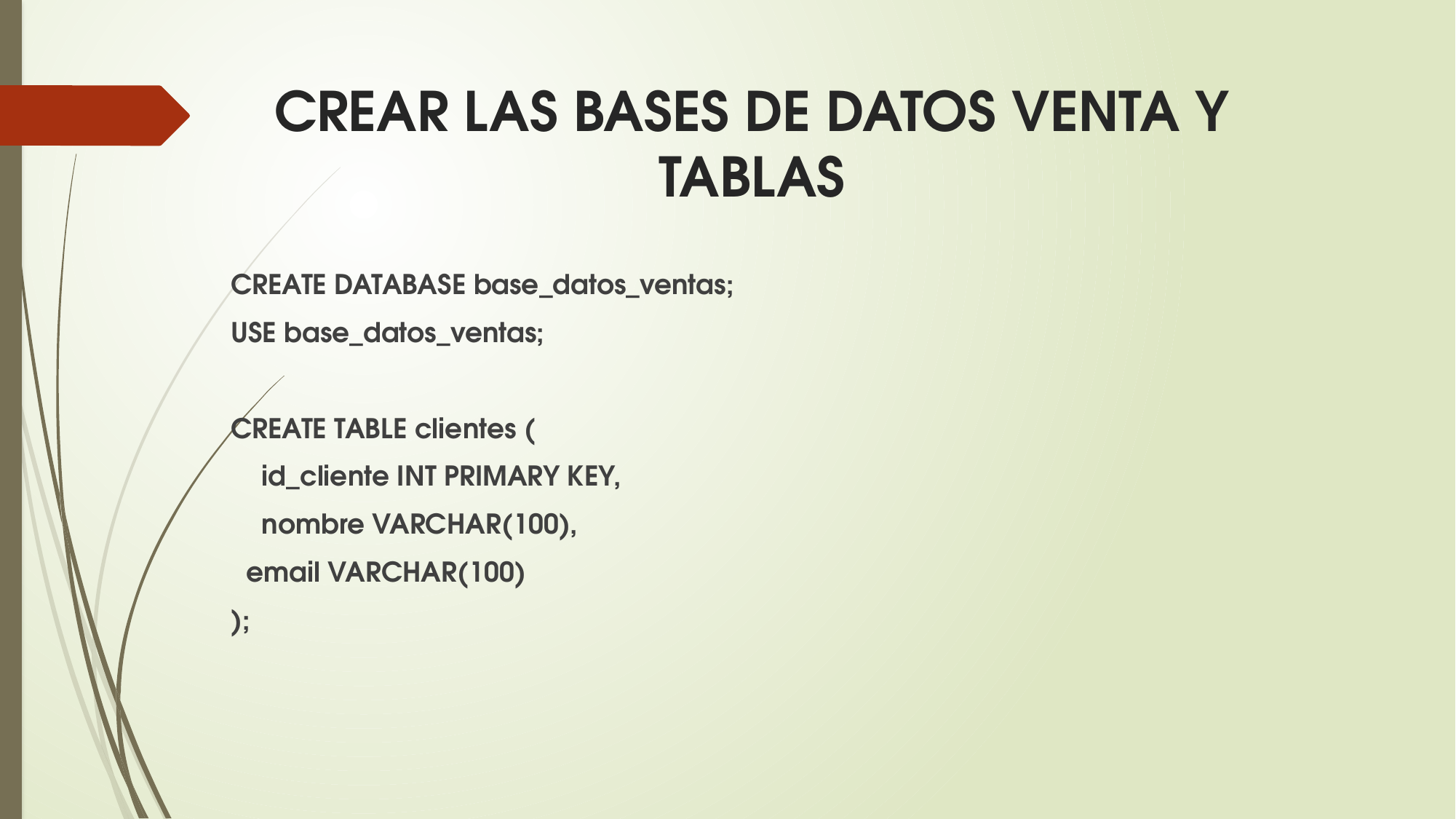

# CREAR LAS BASES DE DATOS VENTA Y TABLAS
CREATE DATABASE base_datos_ventas;
USE base_datos_ventas;

CREATE TABLE clientes (
    id_cliente INT PRIMARY KEY,
    nombre VARCHAR(100),
  email VARCHAR(100)
);